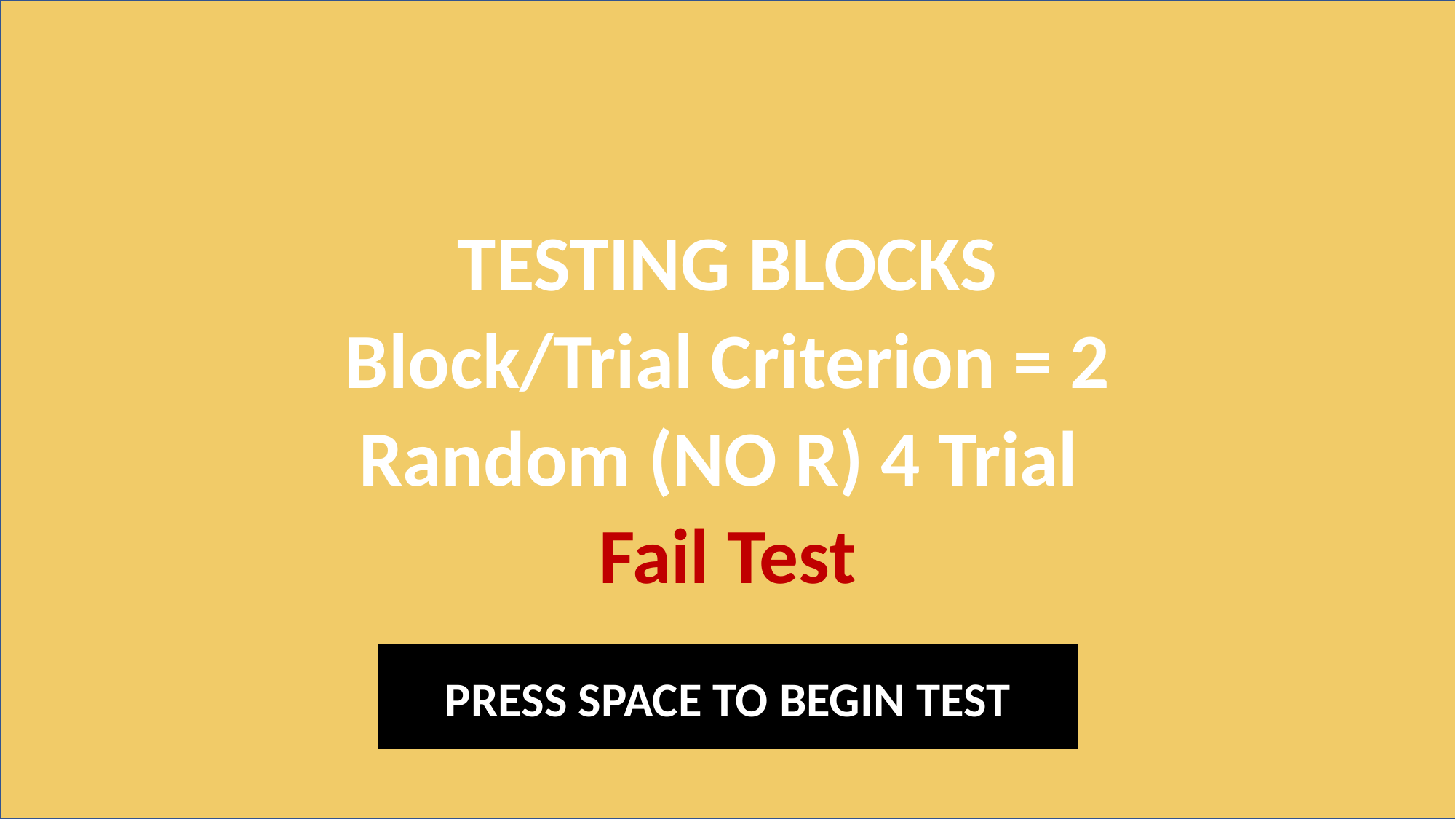

TESTING BLOCKS
Block/Trial Criterion = 2
Random (NO R) 4 Trial
Fail Test
PRESS SPACE TO BEGIN TEST